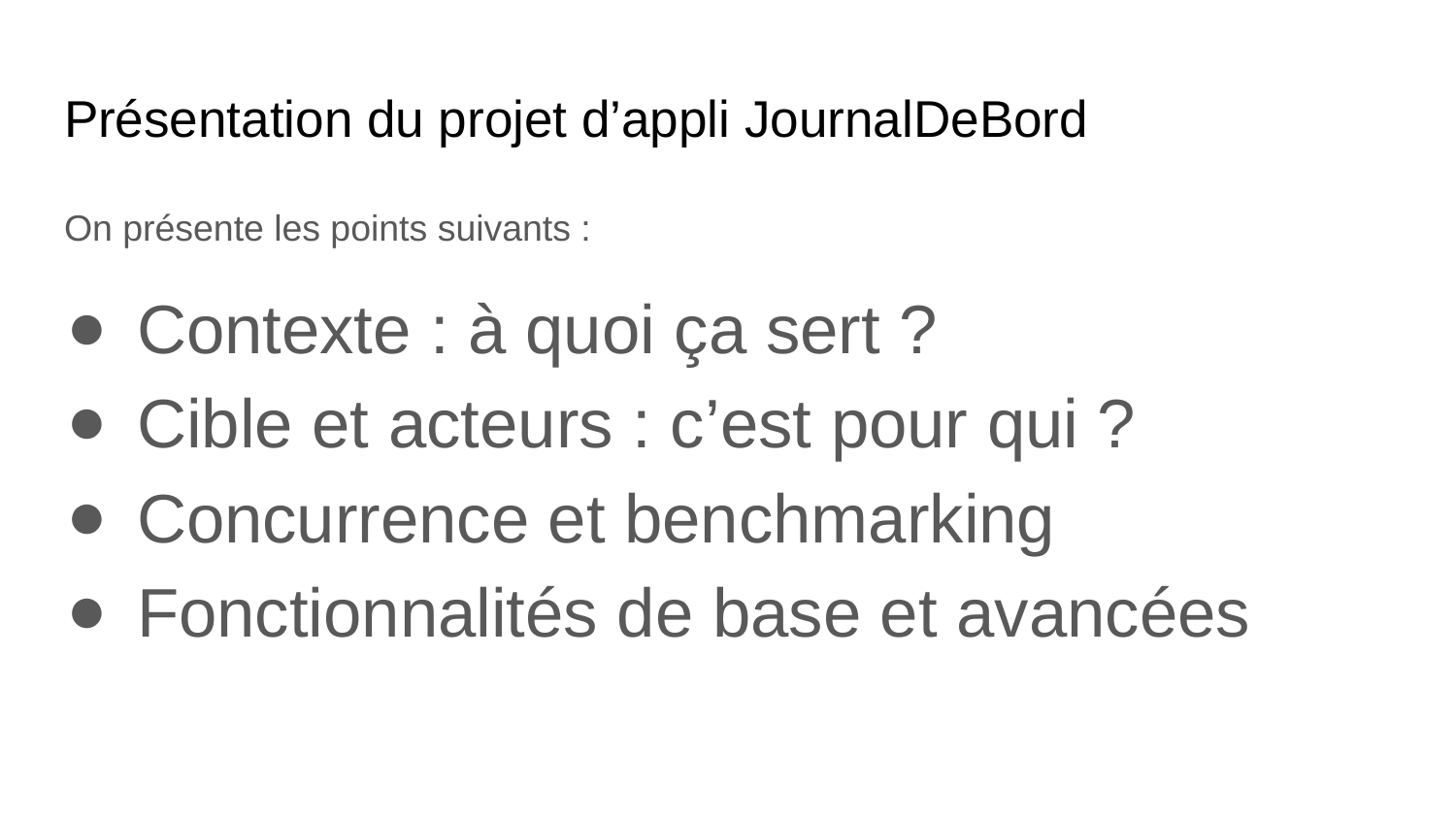

# Présentation du projet d’appli JournalDeBord
On présente les points suivants :
Contexte : à quoi ça sert ?
Cible et acteurs : c’est pour qui ?
Concurrence et benchmarking
Fonctionnalités de base et avancées